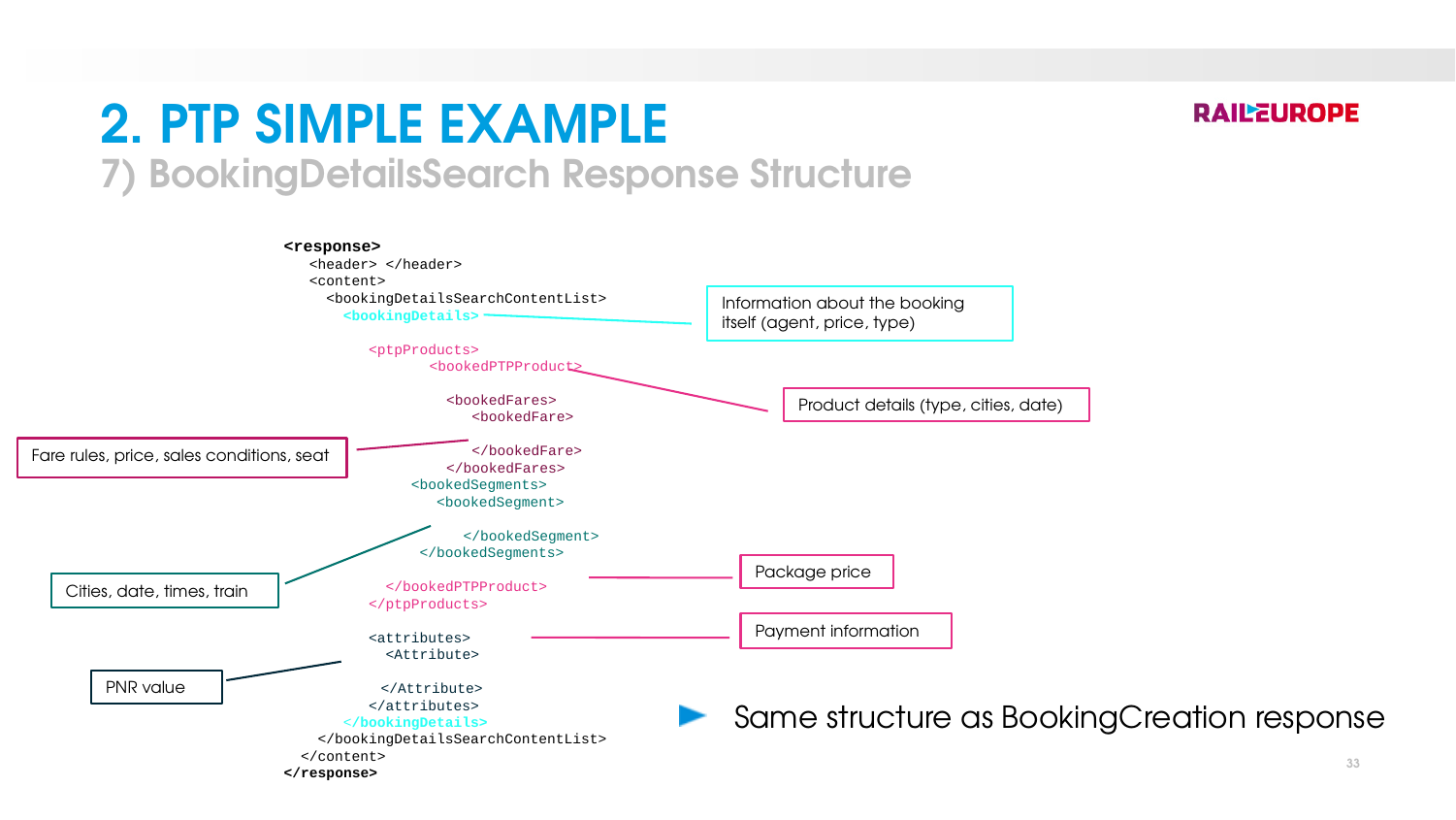

2. PTP Simple Example
7) BookingDetailsSearch Response Structure
<response>
   <header> </header>
   <content>
     <bookingDetailsSearchContentList>
       <bookingDetails>

          <ptpProducts>
	<bookedPTPProduct>

	  <bookedFares>
	     <bookedFare>

	     </bookedFare>
	  </bookedFares>
               <bookedSegments>
                  <bookedSegment>

	    </bookedSegment>
                </bookedSegments>

            </bookedPTPProduct>
          </ptpProducts>

          <attributes>
            <Attribute>

                         </Attribute>
          </attributes>
       </bookingDetails>
    </bookingDetailsSearchContentList>
  </content>
</response>
Information about the booking itself (agent, price, type)
Product details (type, cities, date)
Fare rules, price, sales conditions, seat

Package price
Cities, date, times, train

Payment information
Same structure as BookingCreation response
PNR value

33